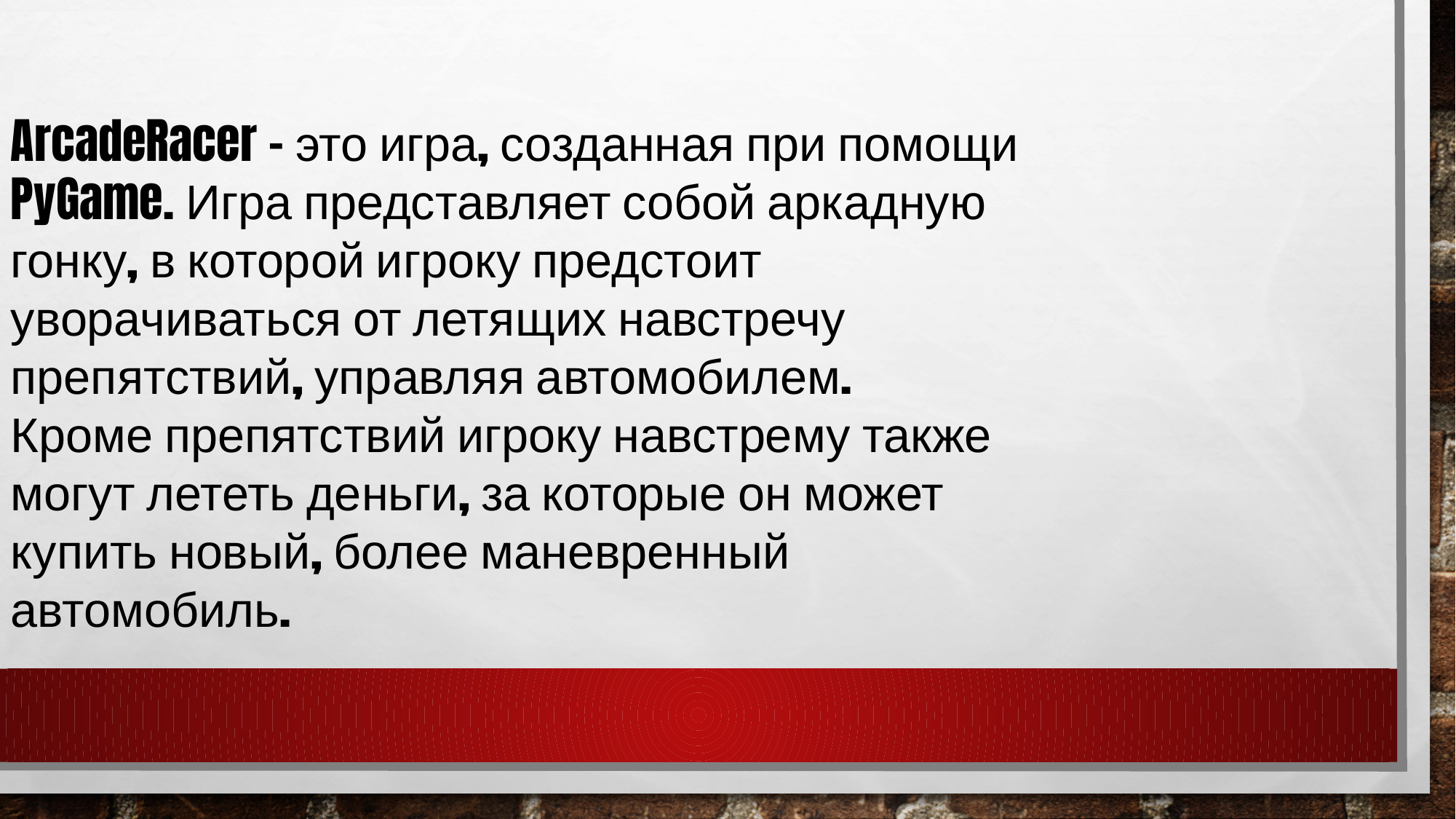

ArcadeRacer – это игра, созданная при помощи PyGame. Игра представляет собой аркадную гонку, в которой игроку предстоит уворачиваться от летящих навстречу препятствий, управляя автомобилем.
Кроме препятствий игроку навстрему также могут лететь деньги, за которые он может купить новый, более маневренный автомобиль.